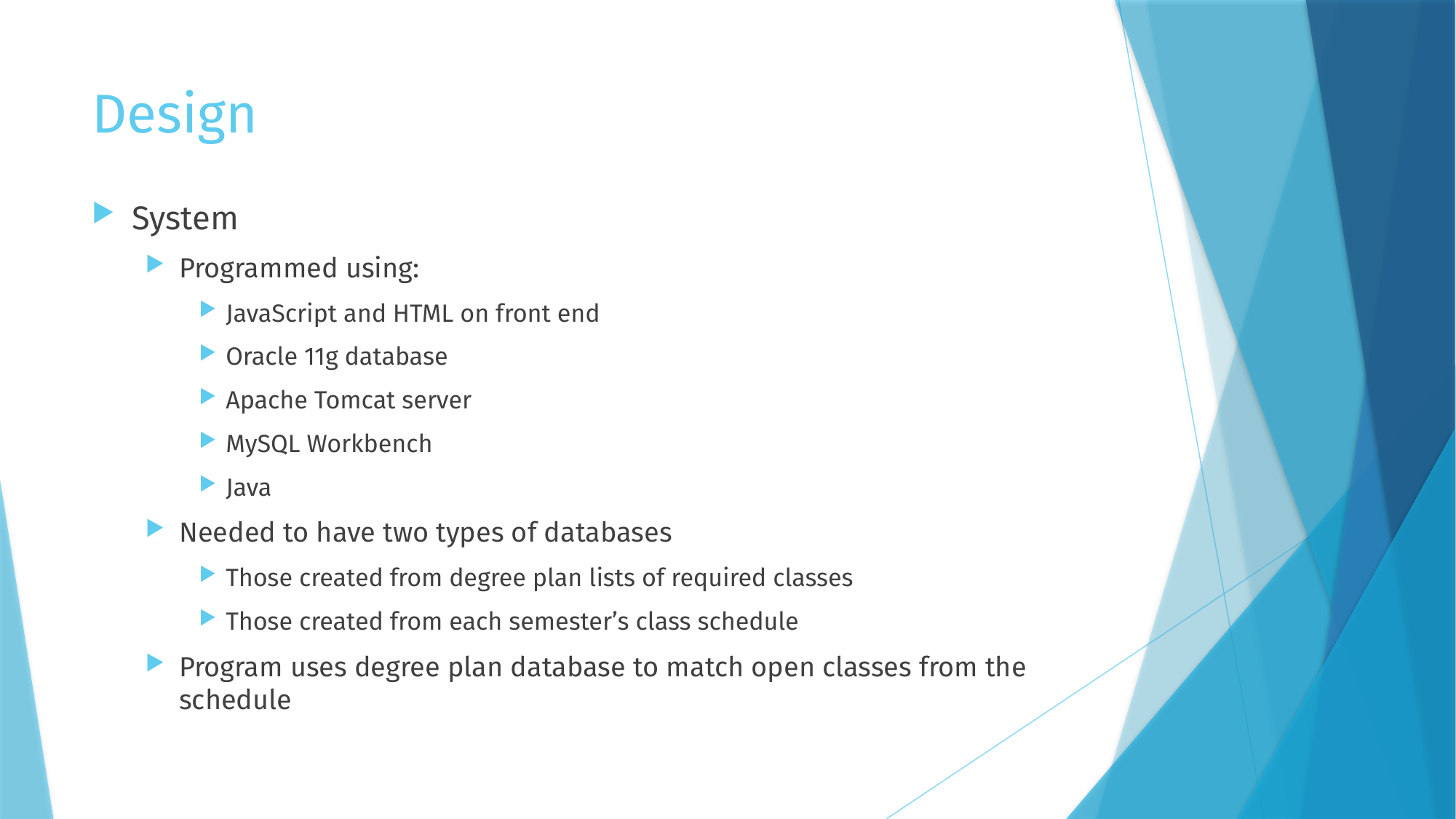

# Design
System
Programmed using:
JavaScript and HTML on front end
Oracle 11g database
Apache Tomcat server
MySQL Workbench
Java
Needed to have two types of databases
Those created from degree plan lists of required classes
Those created from each semester’s class schedule
Program uses degree plan database to match open classes from the schedule